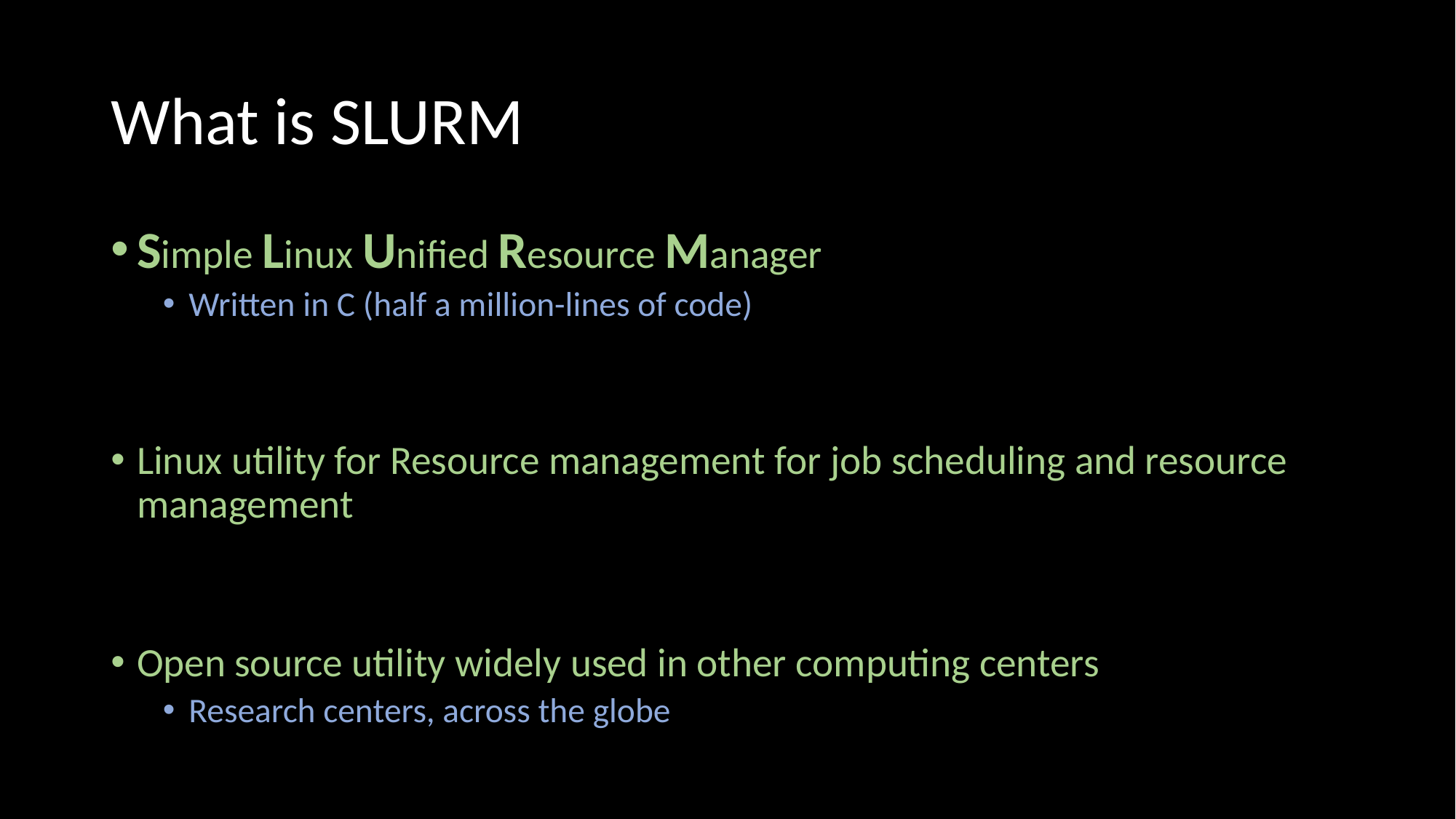

# What is SLURM
Simple Linux Unified Resource Manager
Written in C (half a million-lines of code)

Linux utility for Resource management for job scheduling and resource management

Open source utility widely used in other computing centers
Research centers, across the globe